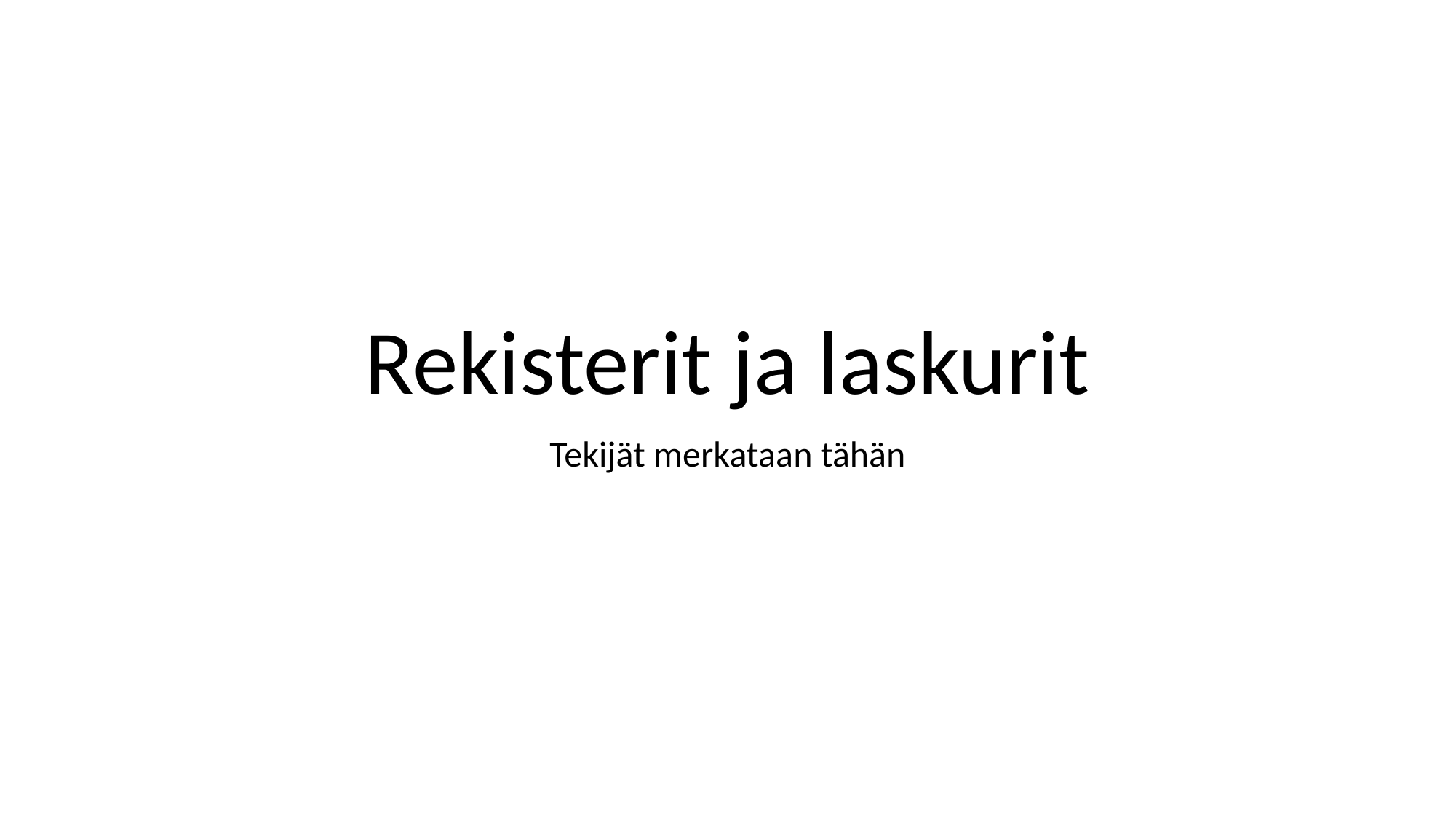

# Rekisterit ja laskurit
Tekijät merkataan tähän